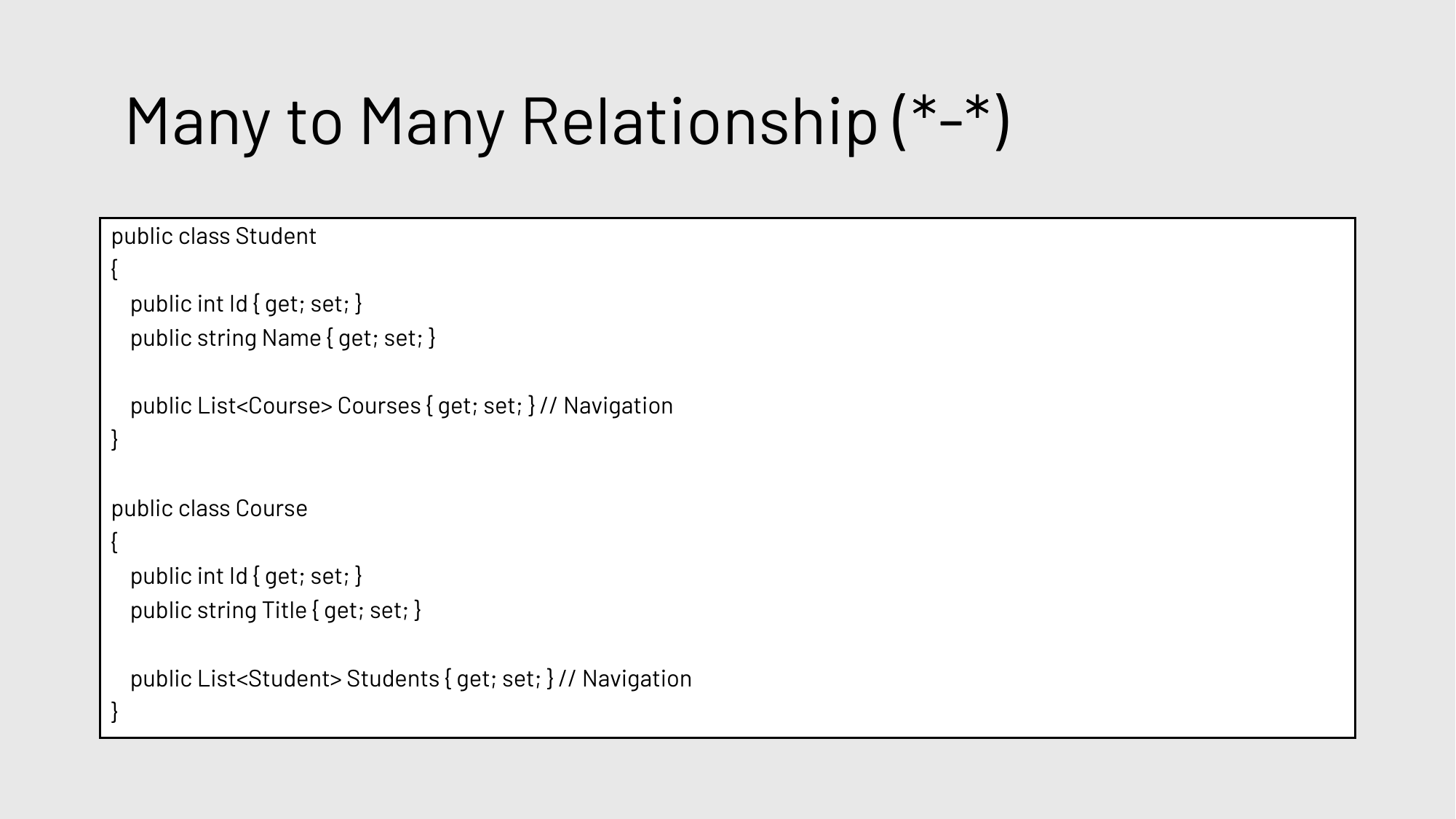

# Many to Many Relationship (*-*)
public class Student
{
    public int Id { get; set; }
    public string Name { get; set; }

    public List<Course> Courses { get; set; } // Navigation
}

public class Course
{
    public int Id { get; set; }
    public string Title { get; set; }

    public List<Student> Students { get; set; } // Navigation
}